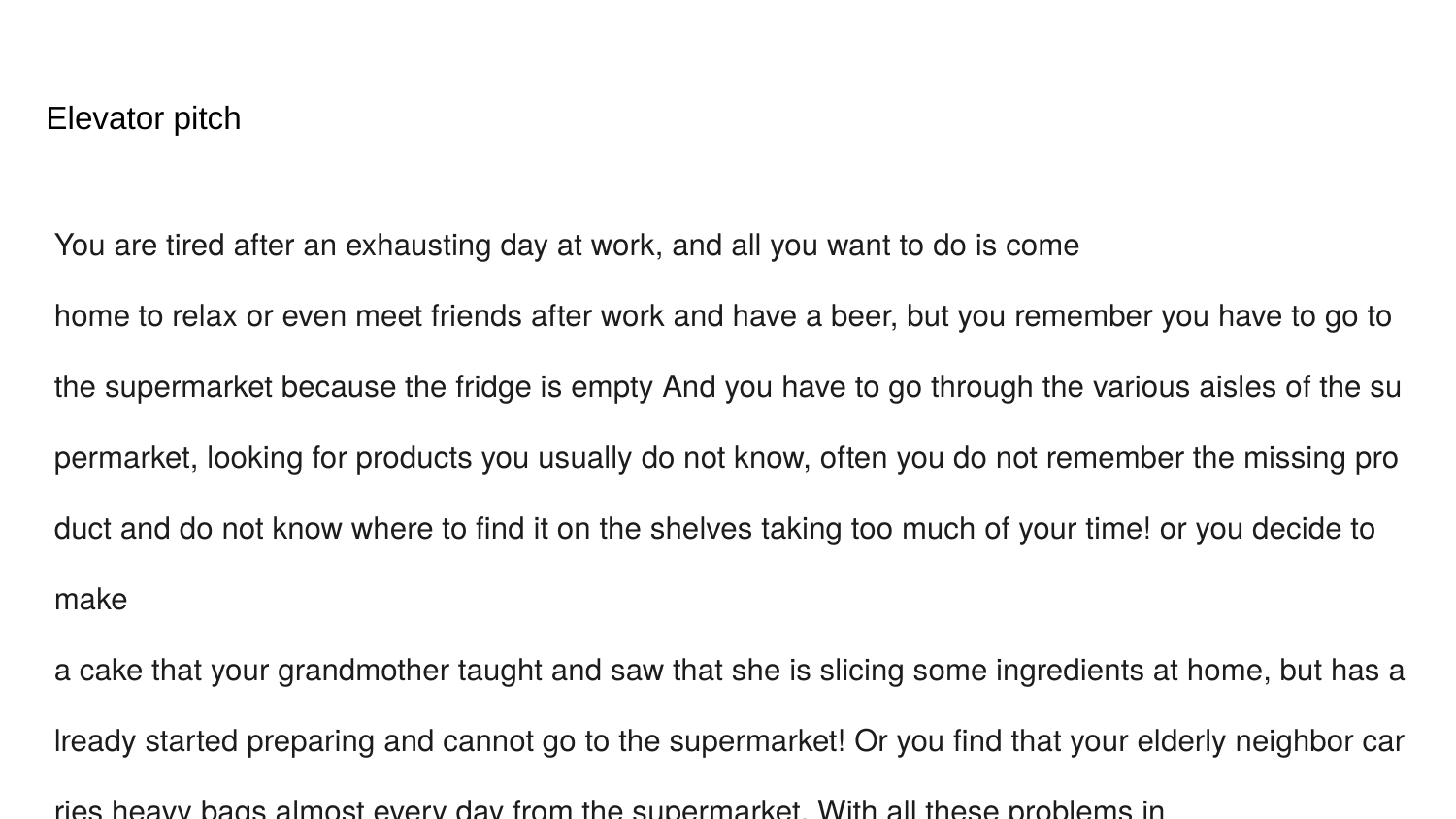

# Elevator pitch
You are tired after an exhausting day at work, and all you want to do is come home to relax or even meet friends after work and have a beer, but you remember you have to go to the supermarket because the fridge is empty And you have to go through the various aisles of the supermarket, looking for products you usually do not know, often you do not remember the missing product and do not know where to find it on the shelves taking too much of your time! or you decide to make a cake that your grandmother taught and saw that she is slicing some ingredients at home, but has already started preparing and cannot go to the supermarket! Or you find that your elderly neighbor carries heavy bags almost every day from the supermarket. With all these problems in mind, we decided to set up an online supermarket where you can make your purchases, with fast delivery or on schedule, you can pay for your purchases and everything is delivered safely and quickly.